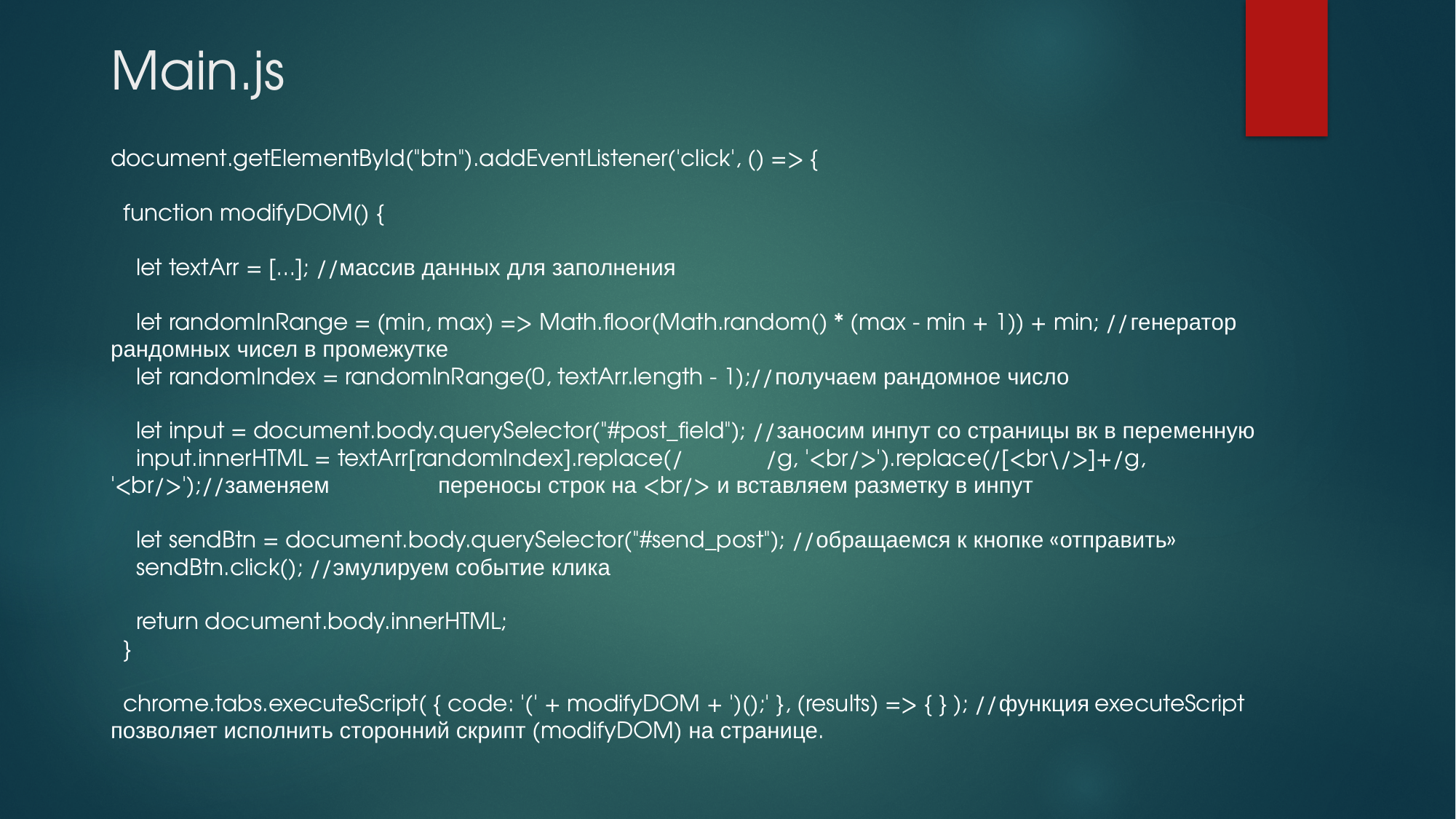

# Main.js
document.getElementById("btn").addEventListener('click', () => {
  function modifyDOM() {
    let textArr = […]; //массив данных для заполнения
    let randomInRange = (min, max) => Math.floor(Math.random() * (max - min + 1)) + min; //генератор 	рандомных чисел в промежутке
    let randomIndex = randomInRange(0, textArr.length - 1);//получаем рандомное число
    let input = document.body.querySelector("#post_field"); //заносим инпут со страницы вк в переменную
    input.innerHTML = textArr[randomIndex].replace(/	/g, '<br/>').replace(/[<br\/>]+/g, '<br/>');//заменяем 	переносы строк на <br/> и вставляем разметку в инпут
    let sendBtn = document.body.querySelector("#send_post"); //обращаемся к кнопке «отправить»
    sendBtn.click(); //эмулируем событие клика
    return document.body.innerHTML;
  }
  chrome.tabs.executeScript( { code: '(' + modifyDOM + ')();' }, (results) => { } ); //функция executeScript 	позволяет исполнить сторонний скрипт (modifyDOM) на странице.